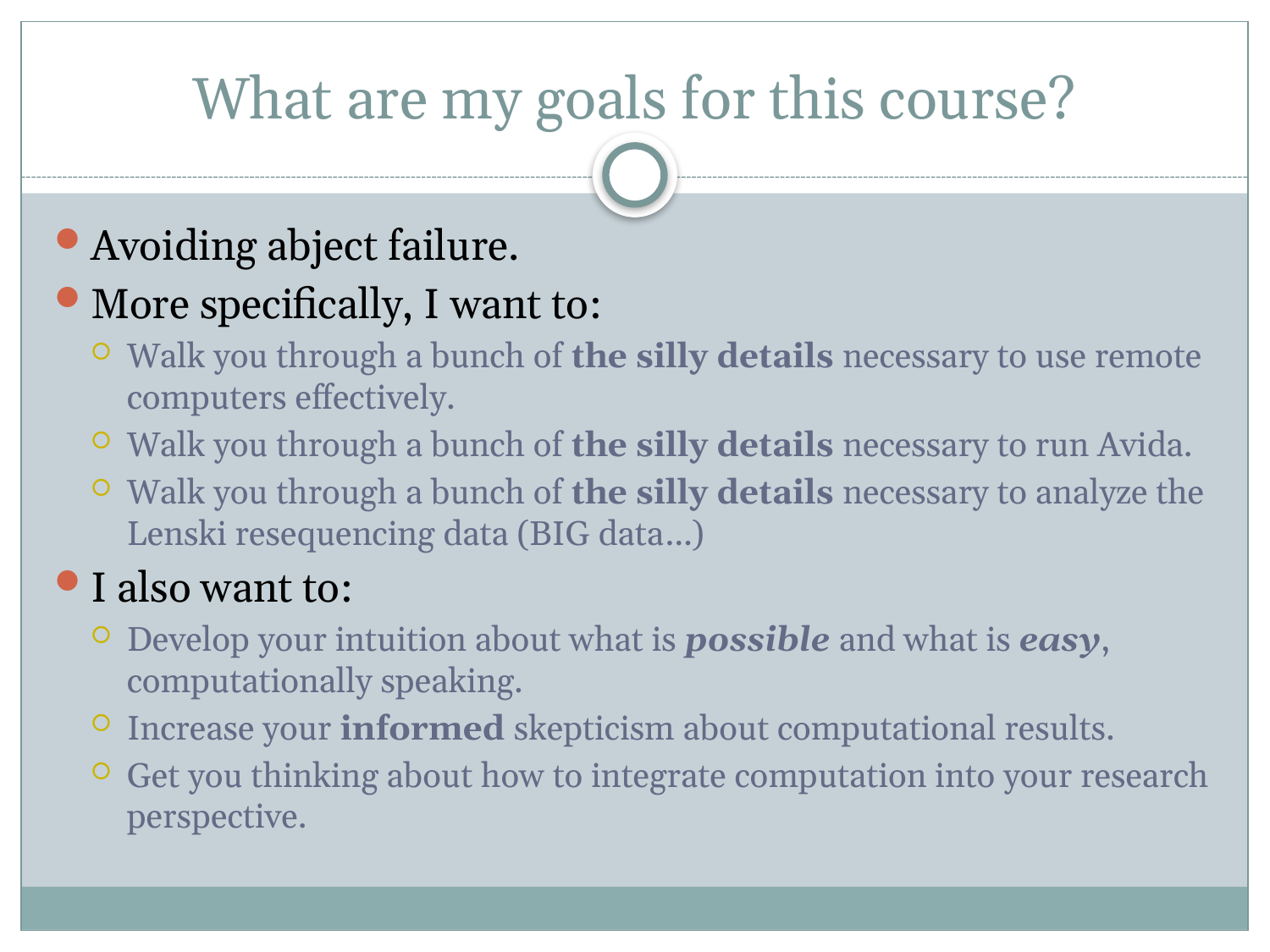

# What are my goals for this course?
Avoiding abject failure.
More specifically, I want to:
Walk you through a bunch of the silly details necessary to use remote computers effectively.
Walk you through a bunch of the silly details necessary to run Avida.
Walk you through a bunch of the silly details necessary to analyze the Lenski resequencing data (BIG data…)
I also want to:
Develop your intuition about what is possible and what is easy, computationally speaking.
Increase your informed skepticism about computational results.
Get you thinking about how to integrate computation into your research perspective.